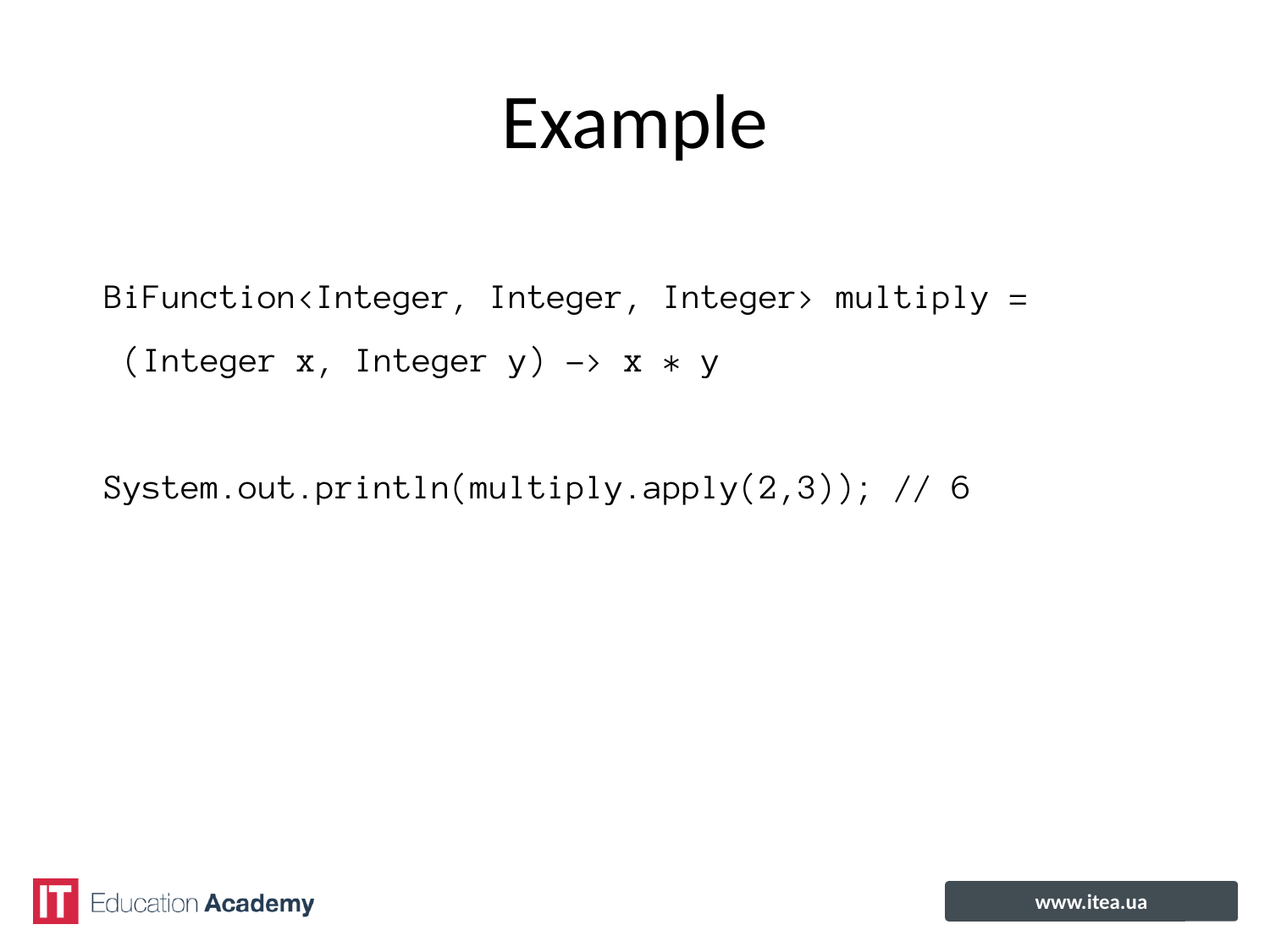

# Example

BiFunction<Integer, Integer, Integer> multiply = (Integer x, Integer y) -> x * y

System.out.println(multiply.apply(2,3)); // 6